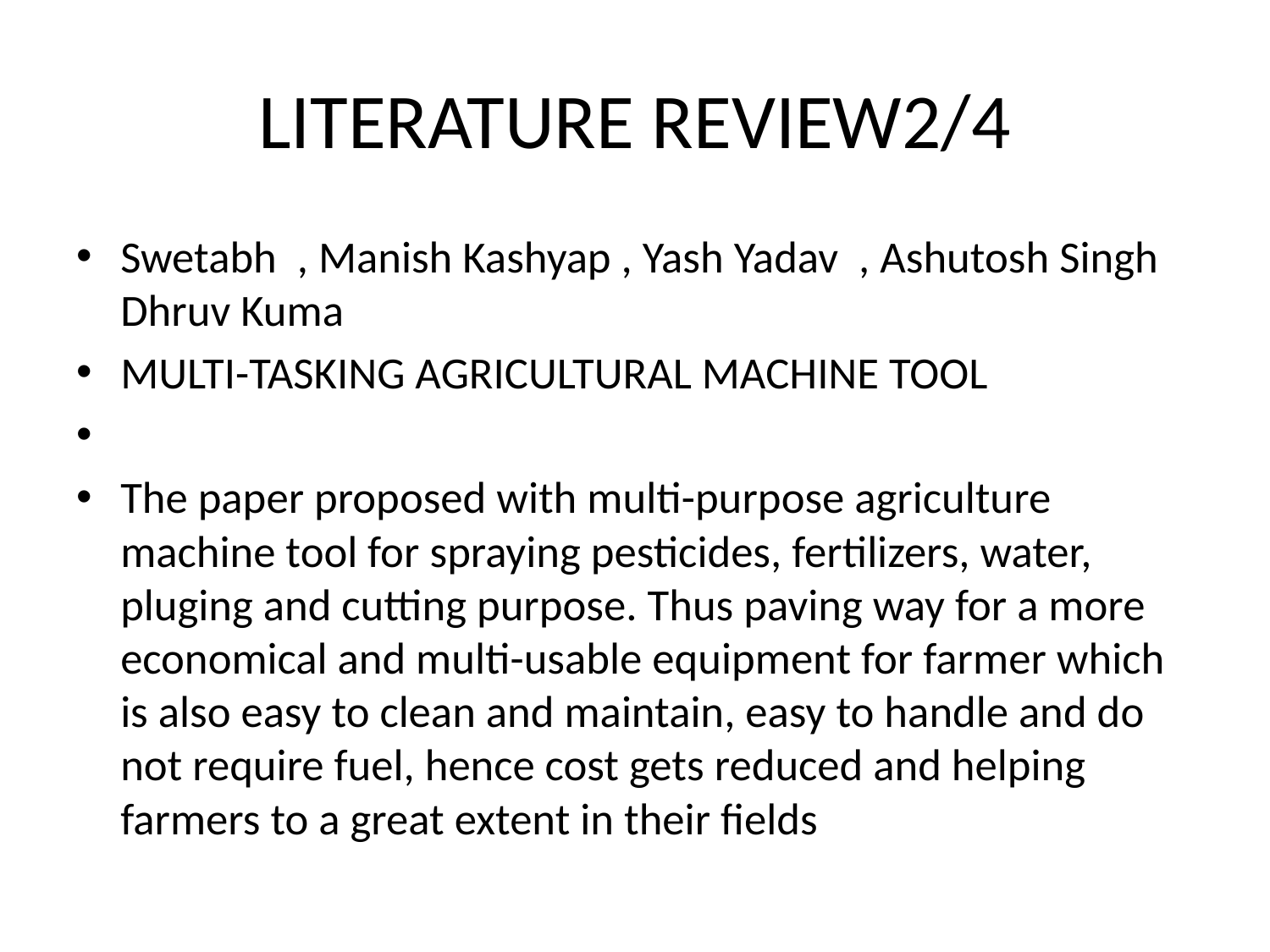

# LITERATURE REVIEW2/4
Swetabh  , Manish Kashyap , Yash Yadav  , Ashutosh Singh  Dhruv Kuma
MULTI-TASKING AGRICULTURAL MACHINE TOOL

The paper proposed with multi-purpose agriculture machine tool for spraying pesticides, fertilizers, water, pluging and cutting purpose. Thus paving way for a more economical and multi-usable equipment for farmer which is also easy to clean and maintain, easy to handle and do not require fuel, hence cost gets reduced and helping farmers to a great extent in their fields